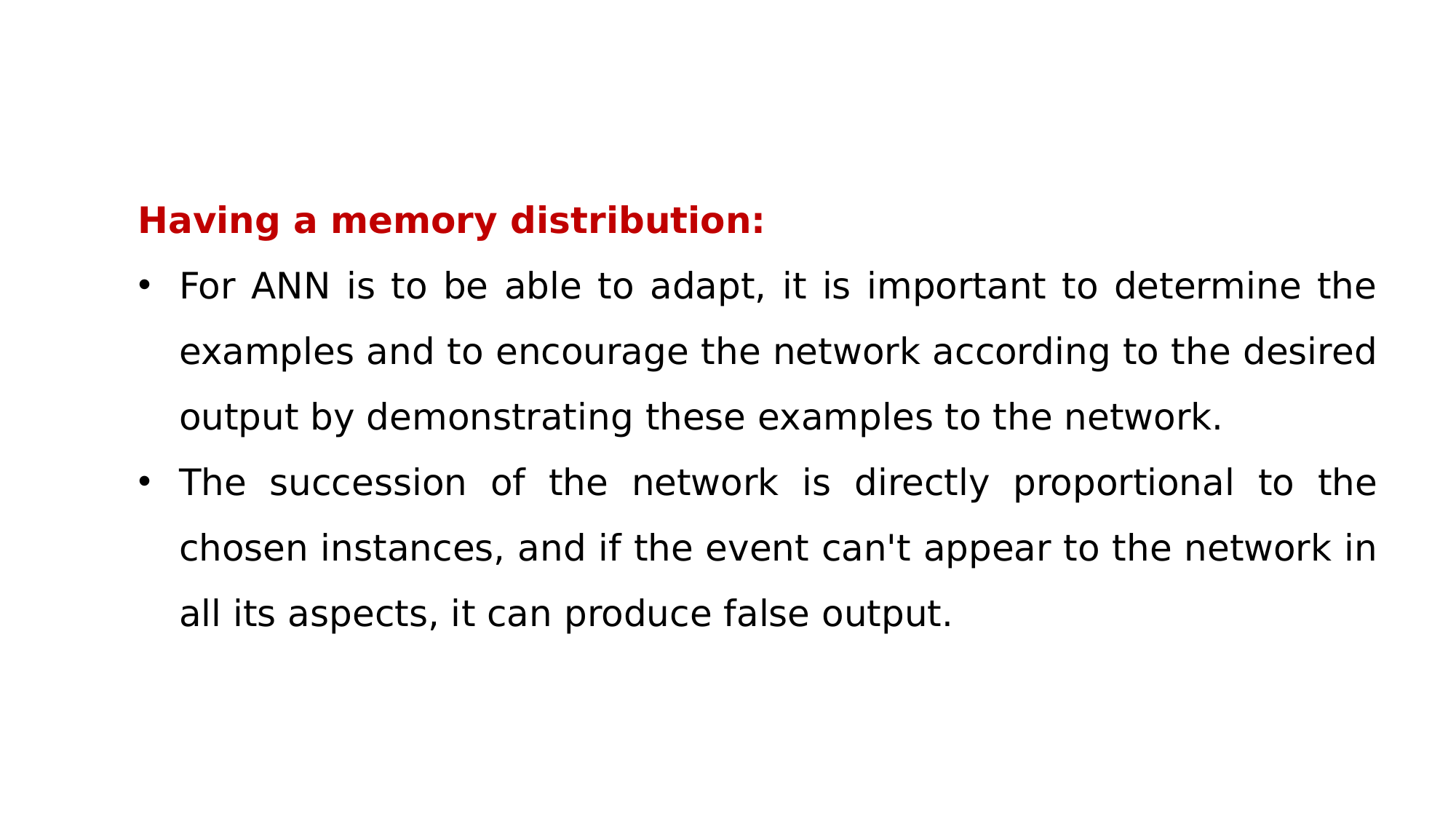

Having a memory distribution:
For ANN is to be able to adapt, it is important to determine the examples and to encourage the network according to the desired output by demonstrating these examples to the network.
The succession of the network is directly proportional to the chosen instances, and if the event can't appear to the network in all its aspects, it can produce false output.